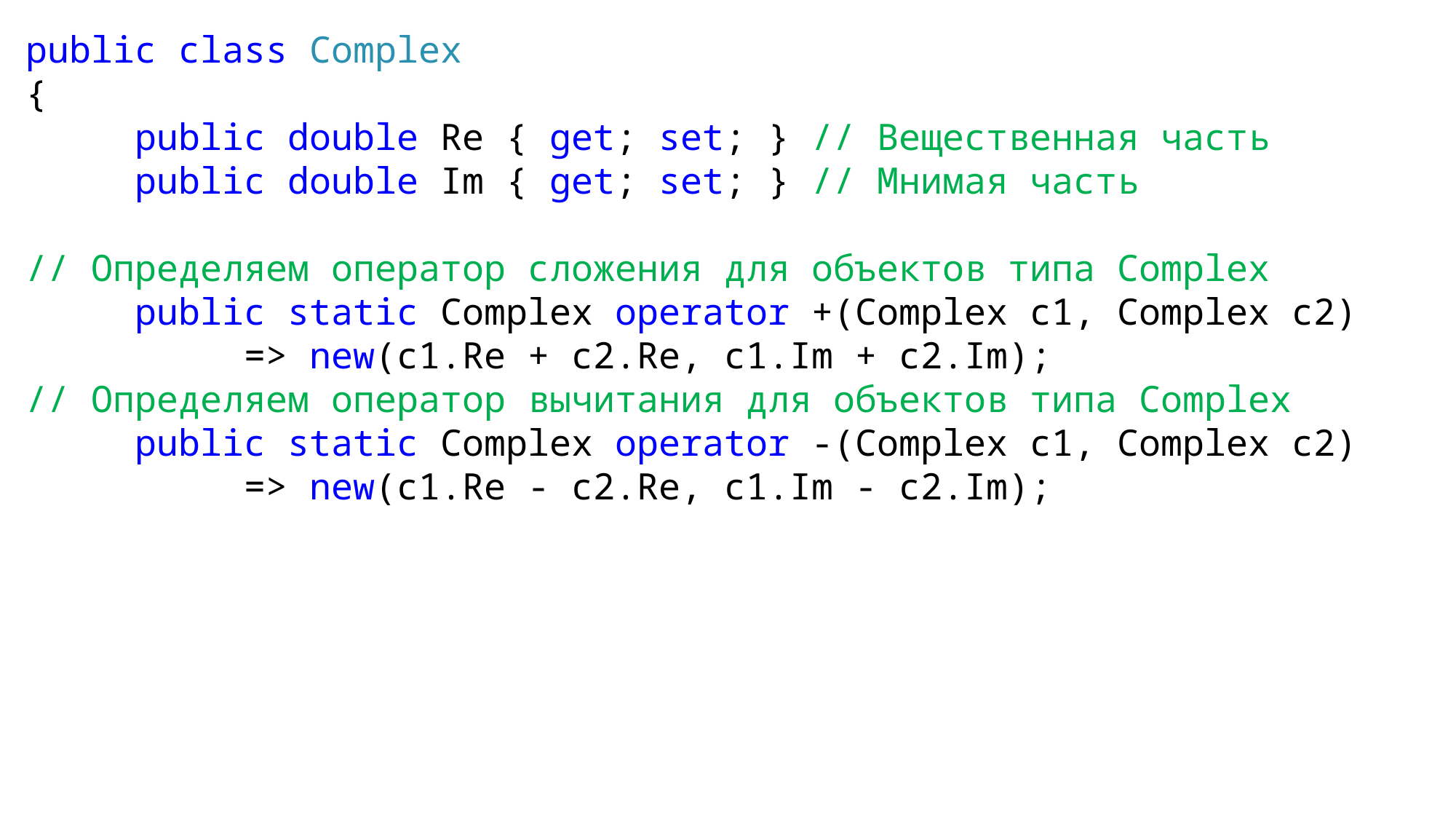

public class Complex
{
	public double Re { get; set; } // Вещественная часть
	public double Im { get; set; } // Мнимая часть

// Определяем оператор сложения для объектов типа Complex
	public static Complex operator +(Complex c1, Complex c2)
		=> new(c1.Re + c2.Re, c1.Im + c2.Im);
// Определяем оператор вычитания для объектов типа Complex
	public static Complex operator -(Complex c1, Complex c2)
		=> new(c1.Re - c2.Re, c1.Im - c2.Im);